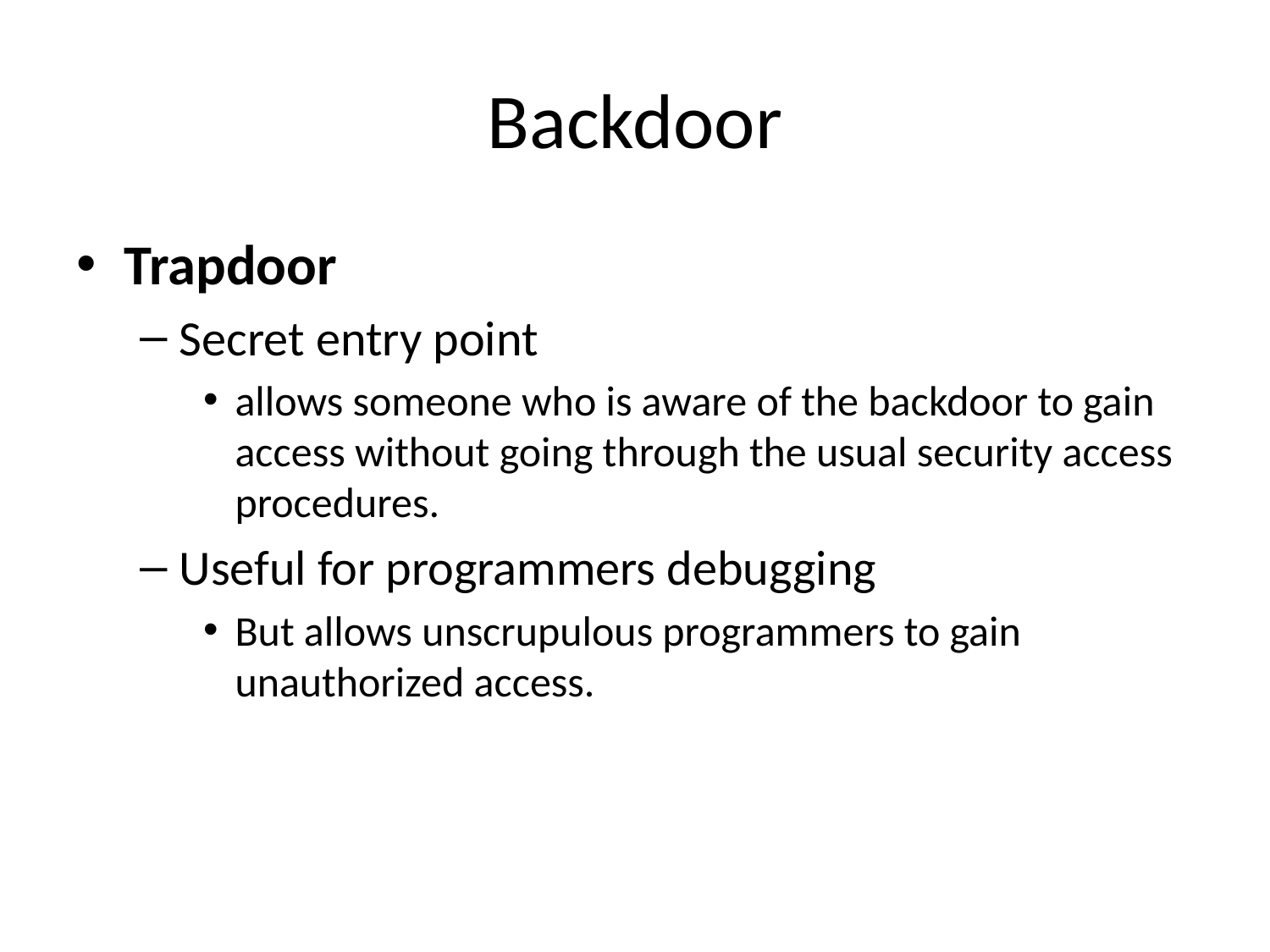

# Backdoor
Trapdoor
Secret entry point
allows someone who is aware of the backdoor to gain access without going through the usual security access procedures.
Useful for programmers debugging
But allows unscrupulous programmers to gain unauthorized access.